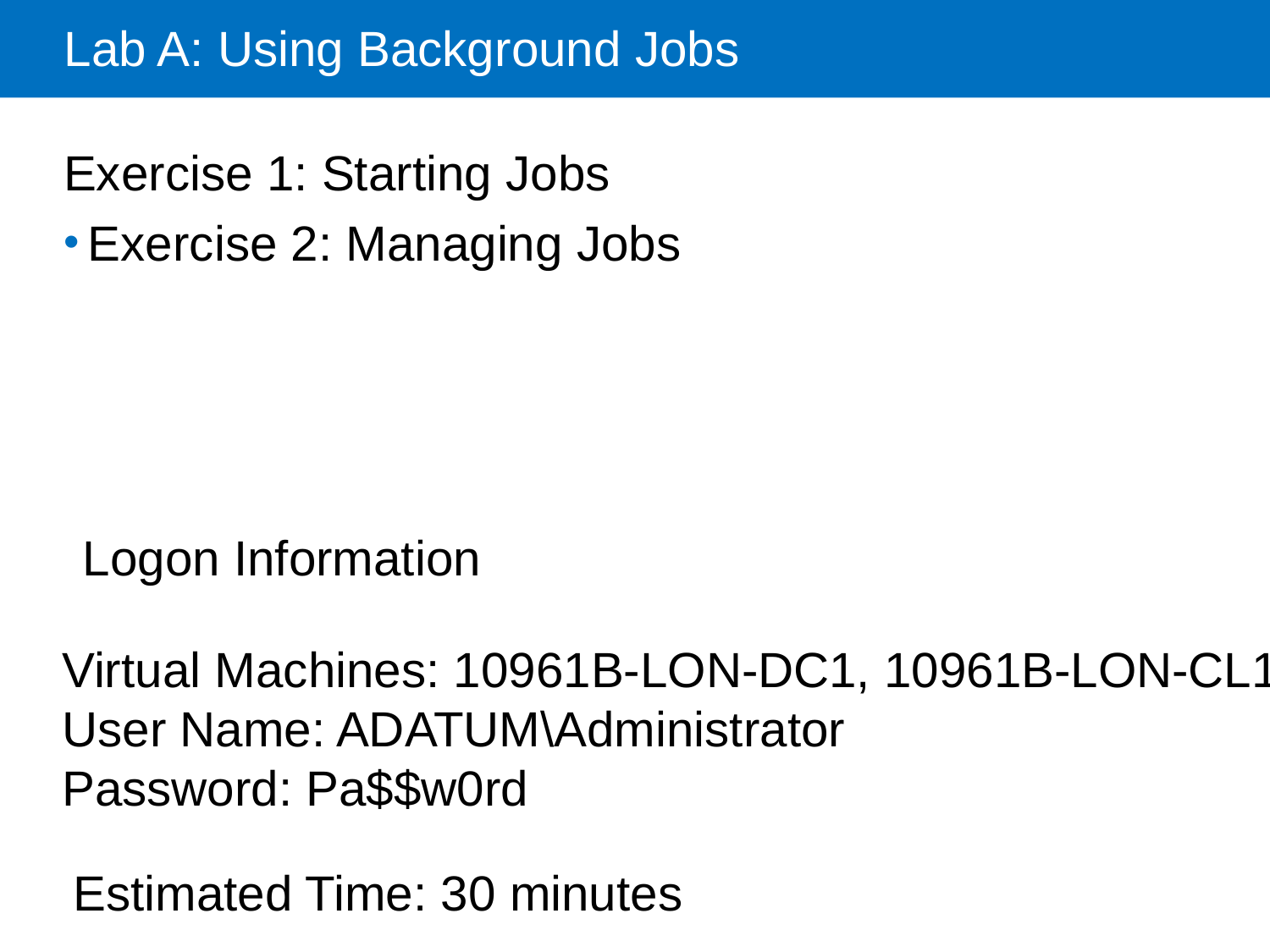

# Lab A: Using Background Jobs
Exercise 1: Starting Jobs
Exercise 2: Managing Jobs
Logon Information

Virtual Machines: 10961B-LON-DC1, 10961B-LON-CL1
User Name: ADATUM\Administrator
Password: Pa$$w0rd
Estimated Time: 30 minutes